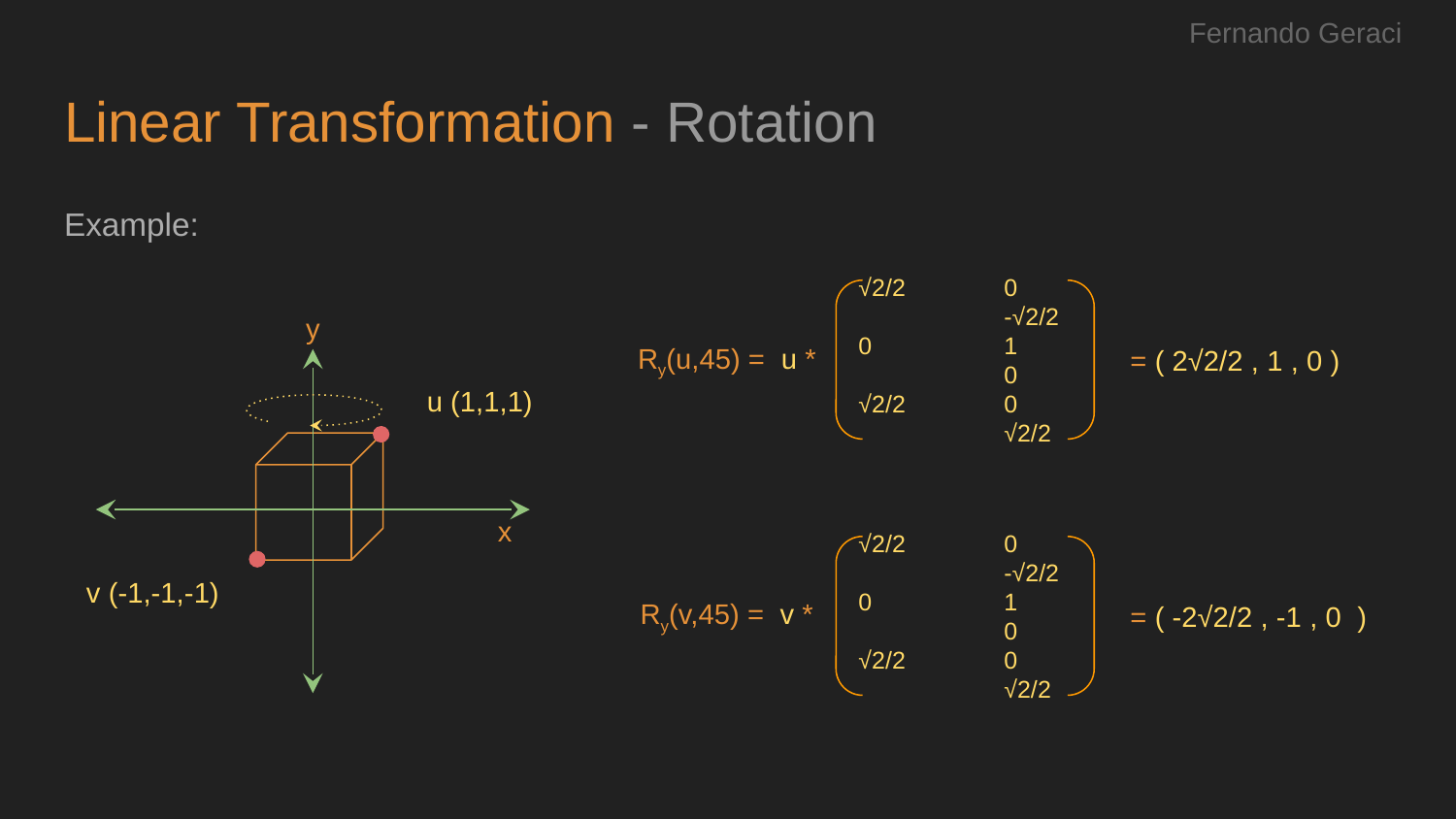

Fernando Geraci
# Linear Transformation - Rotation
Example:
√2/2	0	-√2/2
0	1	0
√2/2	0	√2/2
y
Ry(u,45) =  u *
= ( 2√2/2 , 1 , 0 )
u (1,1,1)

x
√2/2	0	-√2/2
0	1	0
√2/2	0	√2/2

v (-1,-1,-1)
Ry(v,45) =  v *
= ( -2√2/2 , -1 , 0  )